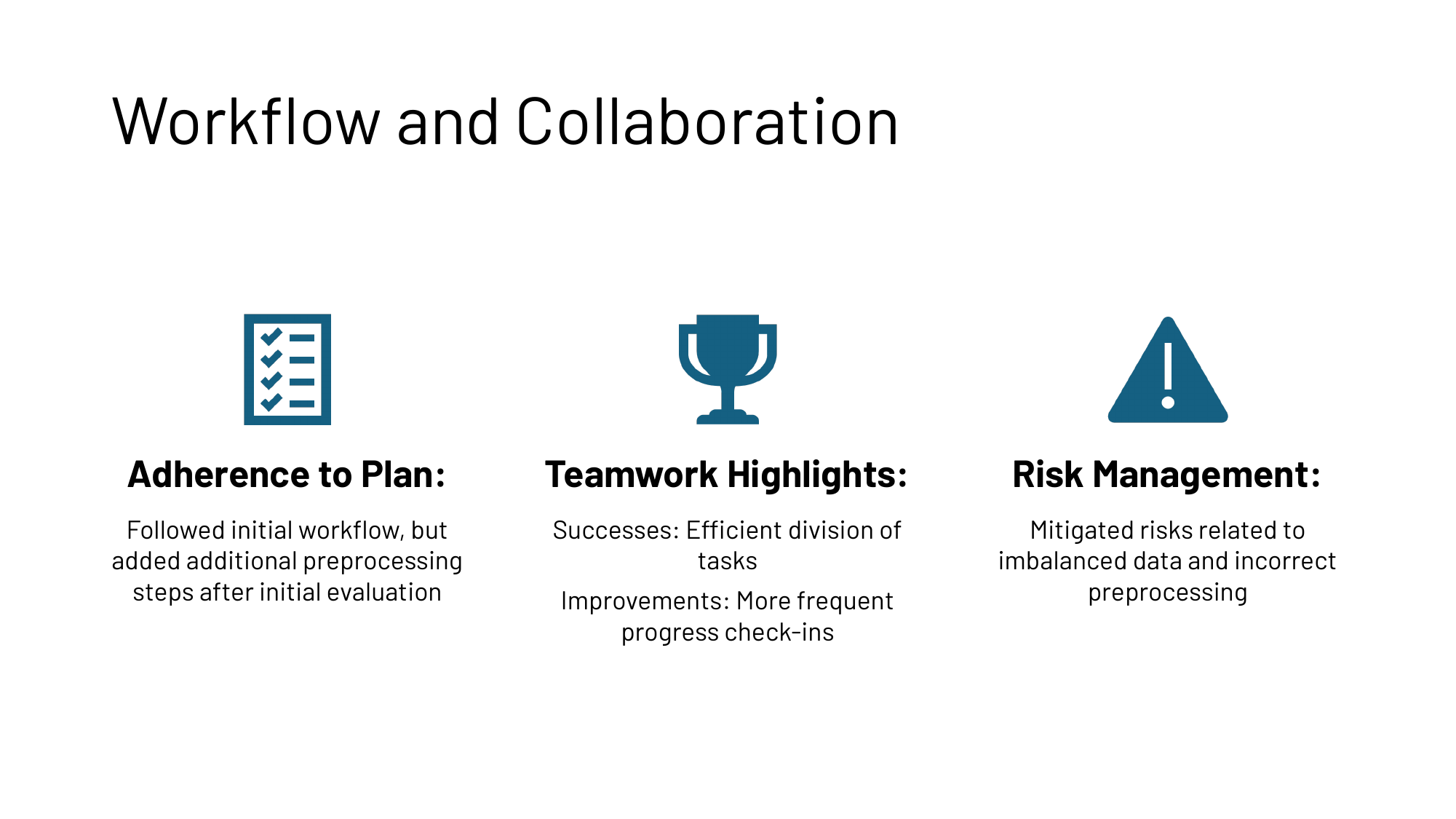

# Workflow and Collaboration
Adherence to Plan:
Followed initial workflow, but added additional preprocessing steps after initial evaluation
Teamwork Highlights:
Successes: Efficient division of tasks
Improvements: More frequent progress check-ins
Risk Management:
Mitigated risks related to imbalanced data and incorrect preprocessing